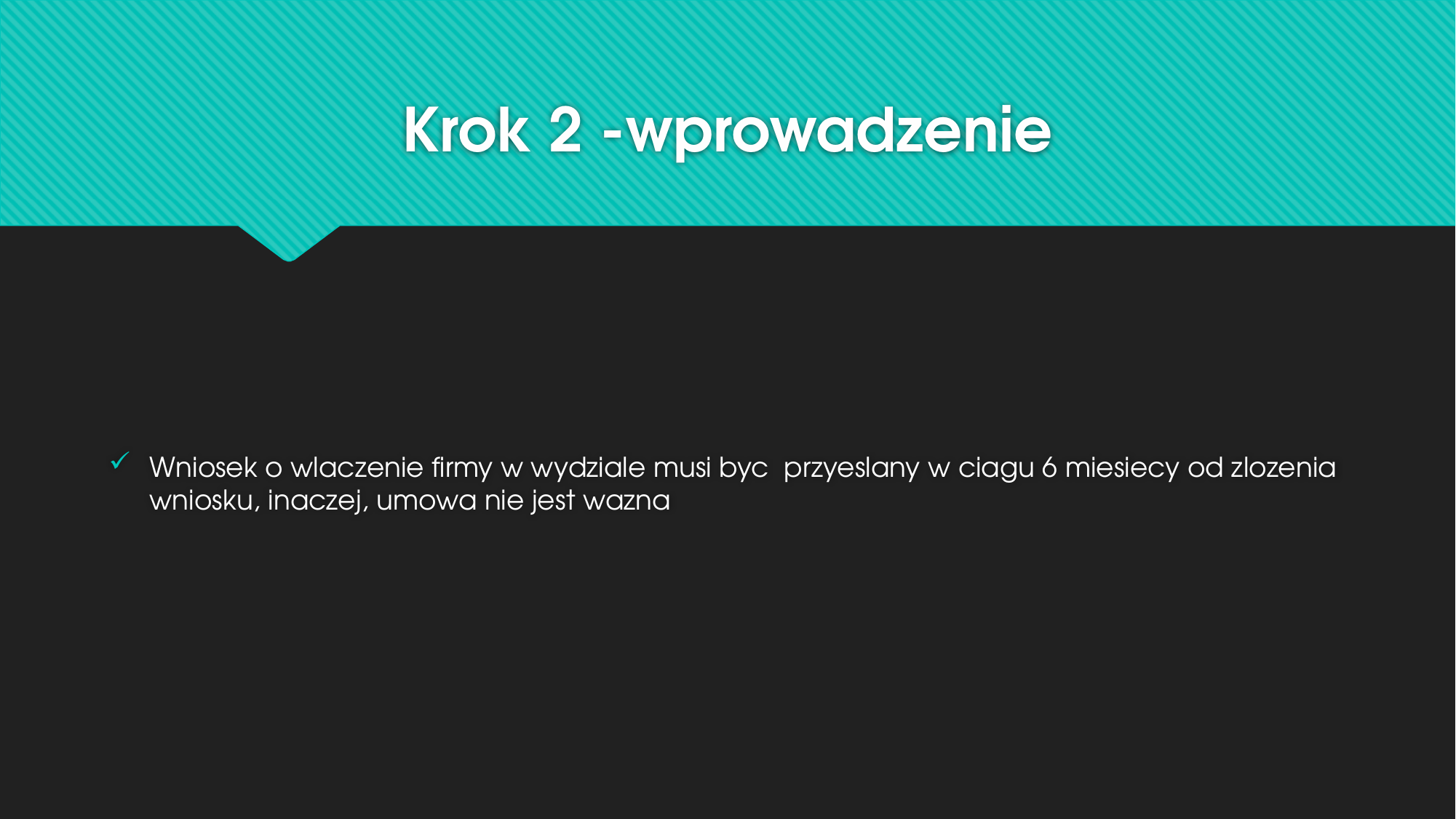

# Krok 2 -wprowadzenie
Wniosek o wlaczenie firmy w wydziale musi byc  przyeslany w ciagu 6 miesiecy od zlozenia wniosku, inaczej, umowa nie jest wazna